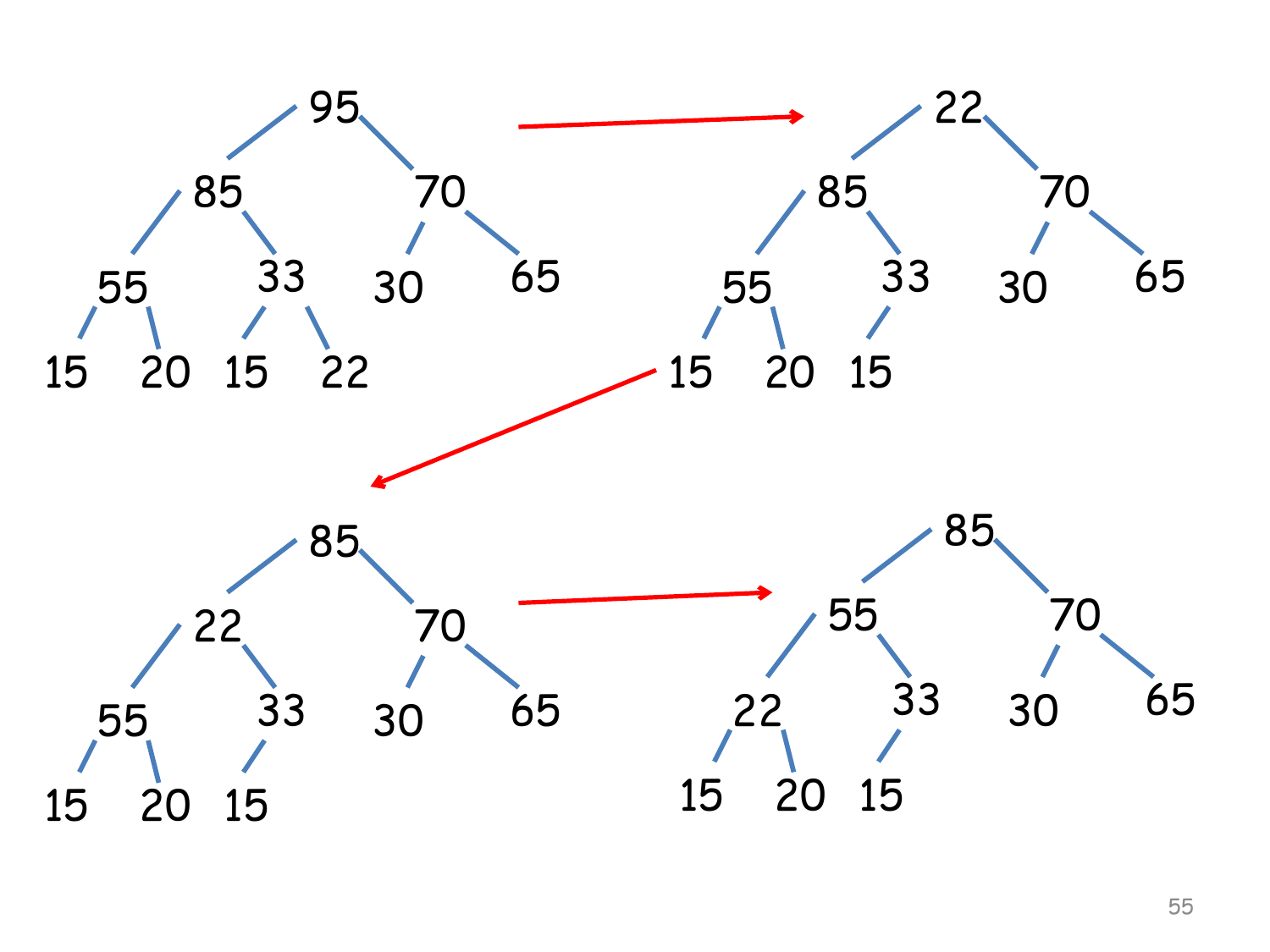

95
85
70
33
65
55
30
15
20
15
22
22
85
70
33
65
55
30
15
20
15
85
55
70
33
65
22
30
15
20
15
85
22
70
33
65
55
30
15
20
15
55